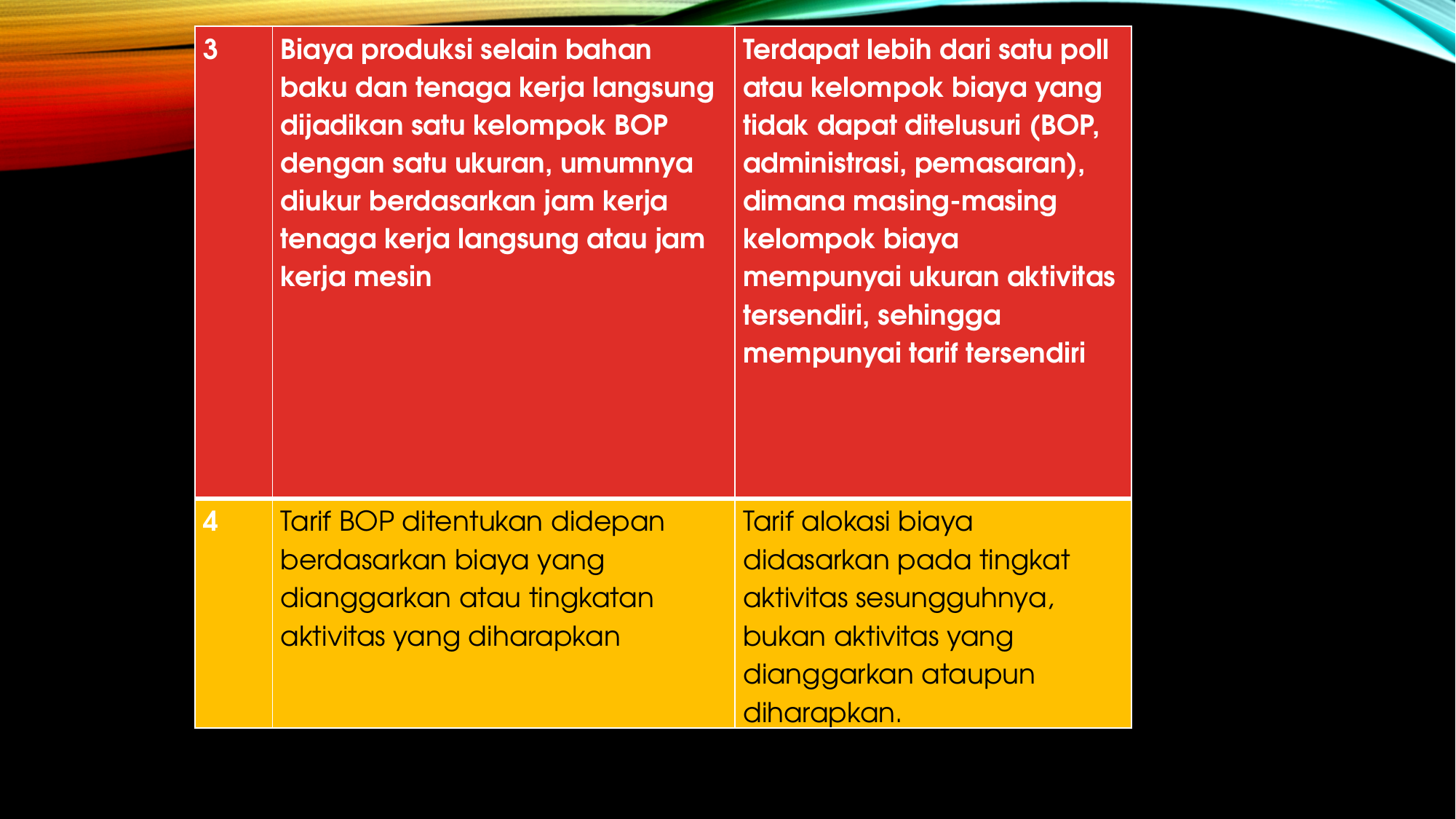

| 3 | Biaya produksi selain bahan baku dan tenaga kerja langsung dijadikan satu kelompok BOP dengan satu ukuran, umumnya diukur berdasarkan jam kerja tenaga kerja langsung atau jam kerja mesin | Terdapat lebih dari satu poll atau kelompok biaya yang tidak dapat ditelusuri (BOP, administrasi, pemasaran), dimana masing-masing kelompok biaya mempunyai ukuran aktivitas tersendiri, sehingga mempunyai tarif tersendiri |
| --- | --- | --- |
| 4 | Tarif BOP ditentukan didepan berdasarkan biaya yang dianggarkan atau tingkatan aktivitas yang diharapkan | Tarif alokasi biaya didasarkan pada tingkat aktivitas sesungguhnya, bukan aktivitas yang dianggarkan ataupun diharapkan. |